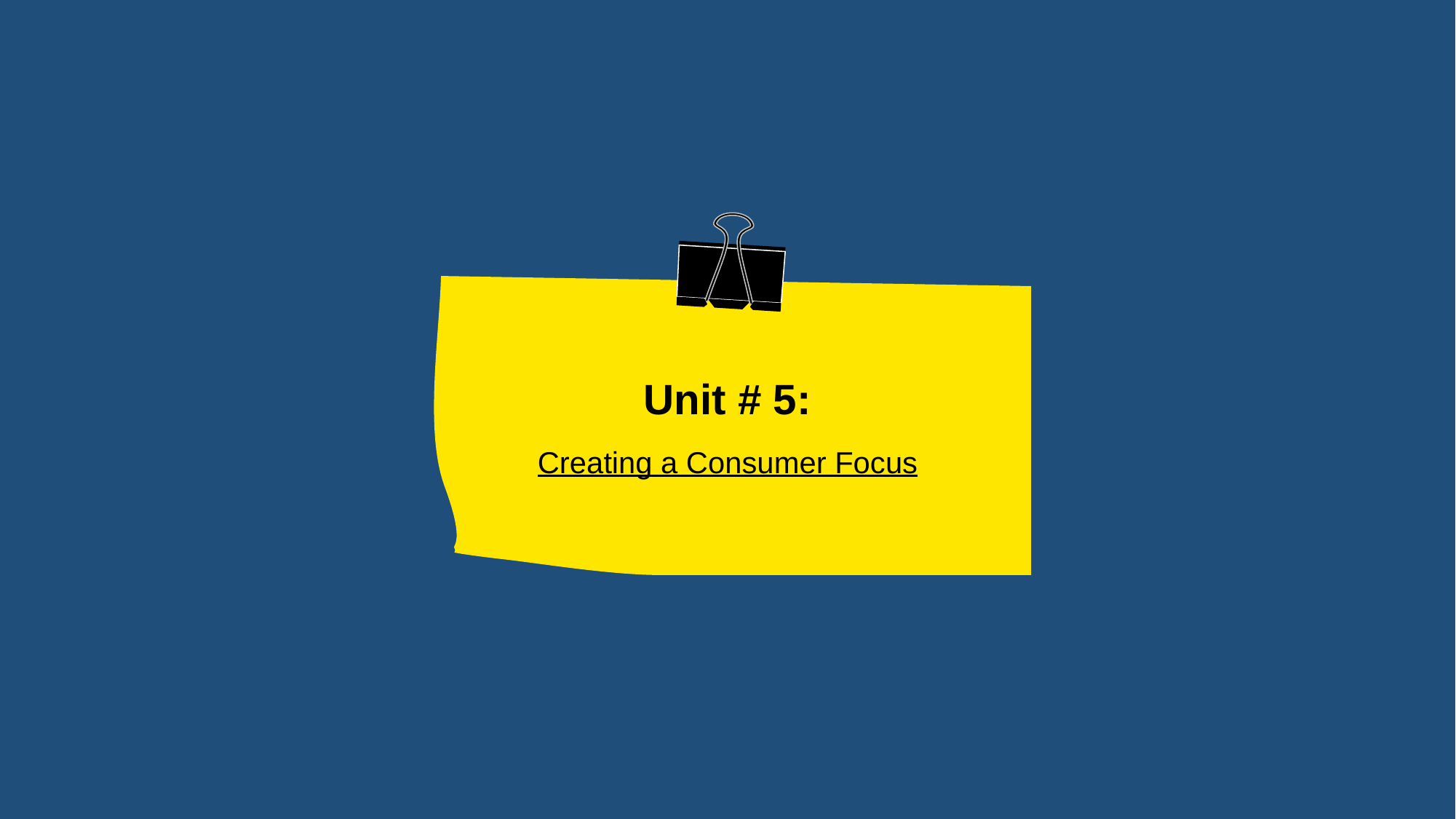

Unit # 5:

Creating a Consumer Focus